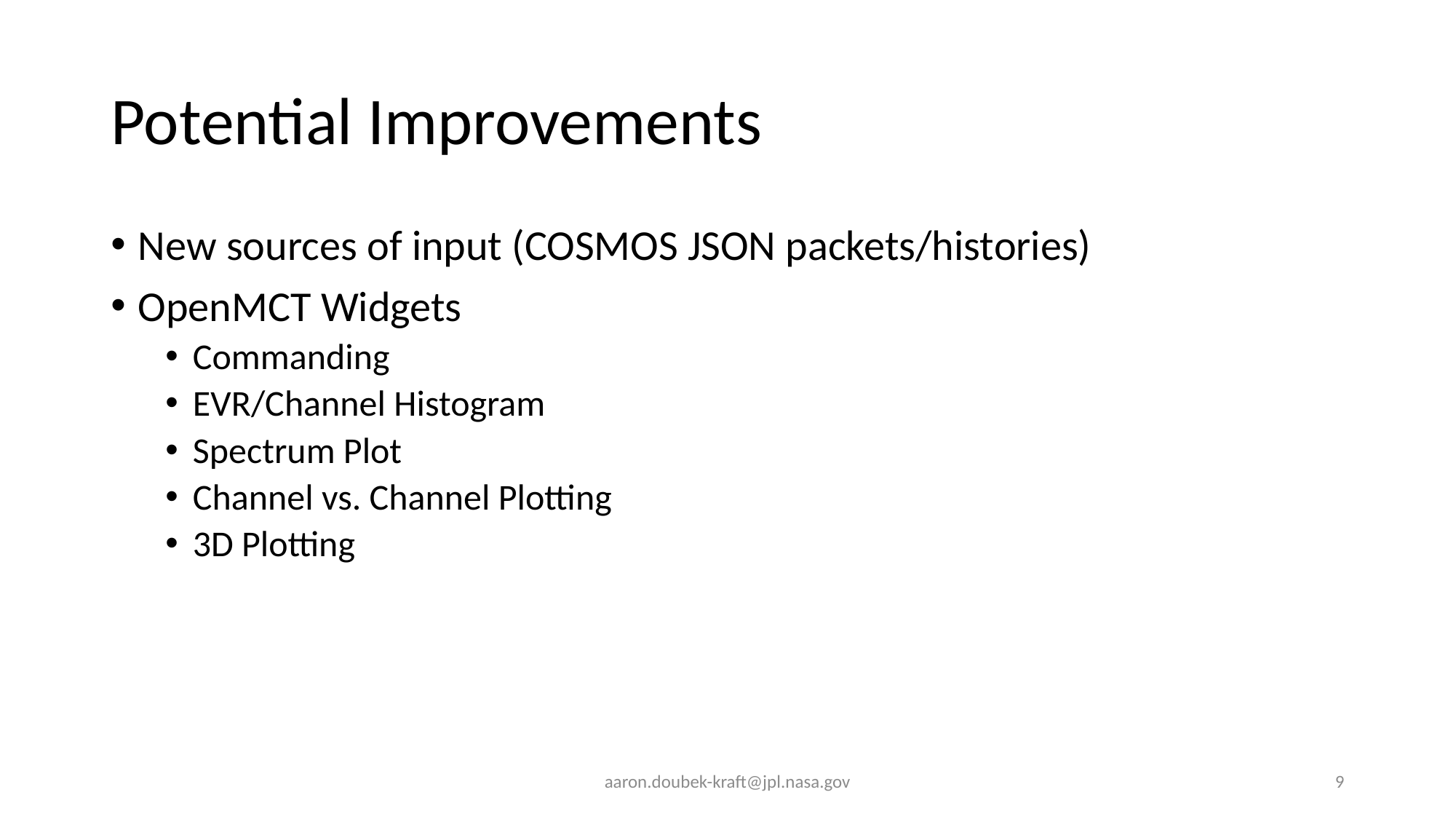

# Potential Improvements
New sources of input (COSMOS JSON packets/histories)
OpenMCT Widgets
Commanding
EVR/Channel Histogram
Spectrum Plot
Channel vs. Channel Plotting
3D Plotting

aaron.doubek-kraft@jpl.nasa.gov
9